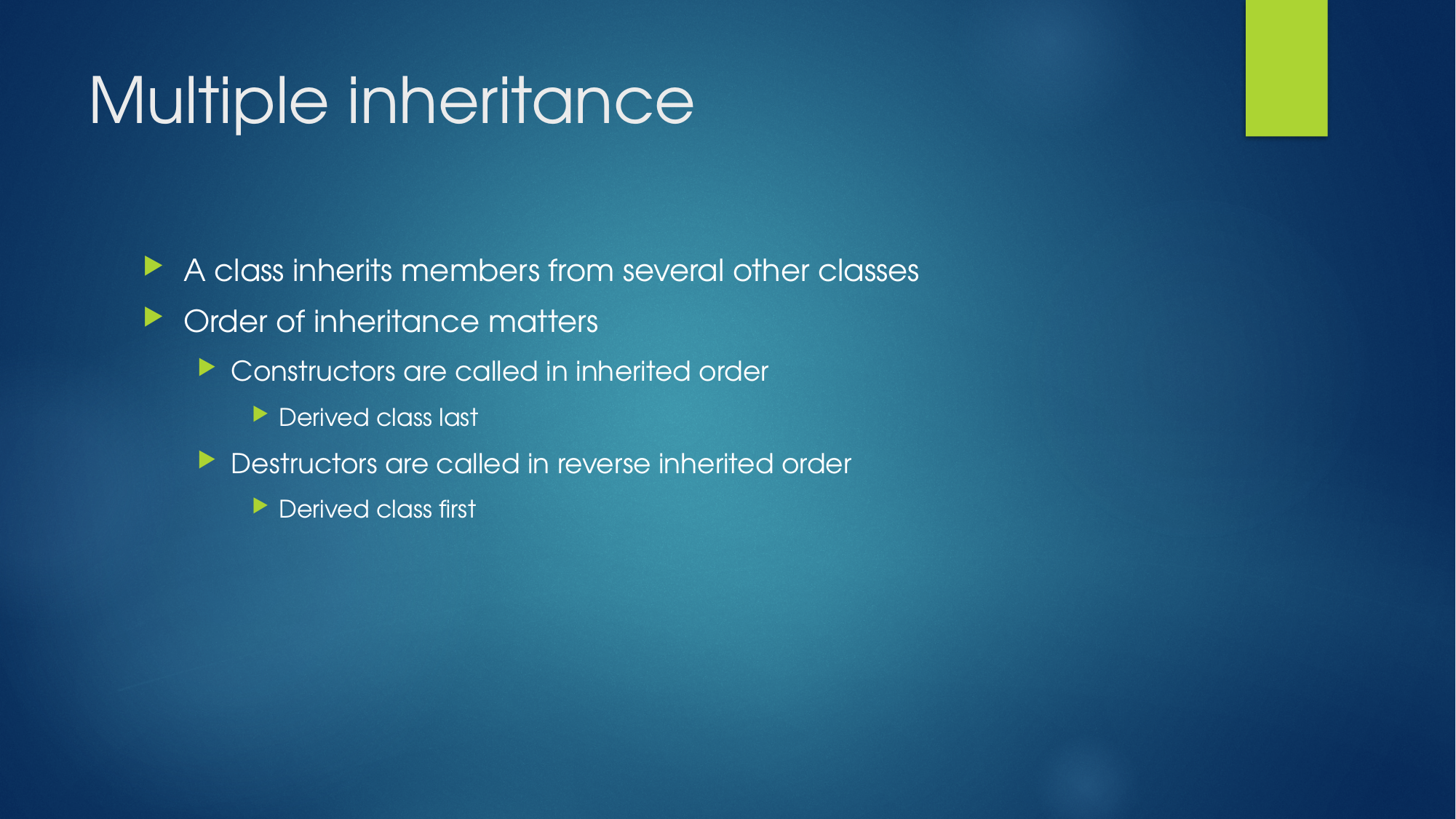

# Multiple inheritance
A class inherits members from several other classes
Order of inheritance matters
Constructors are called in inherited order
Derived class last
Destructors are called in reverse inherited order
Derived class first